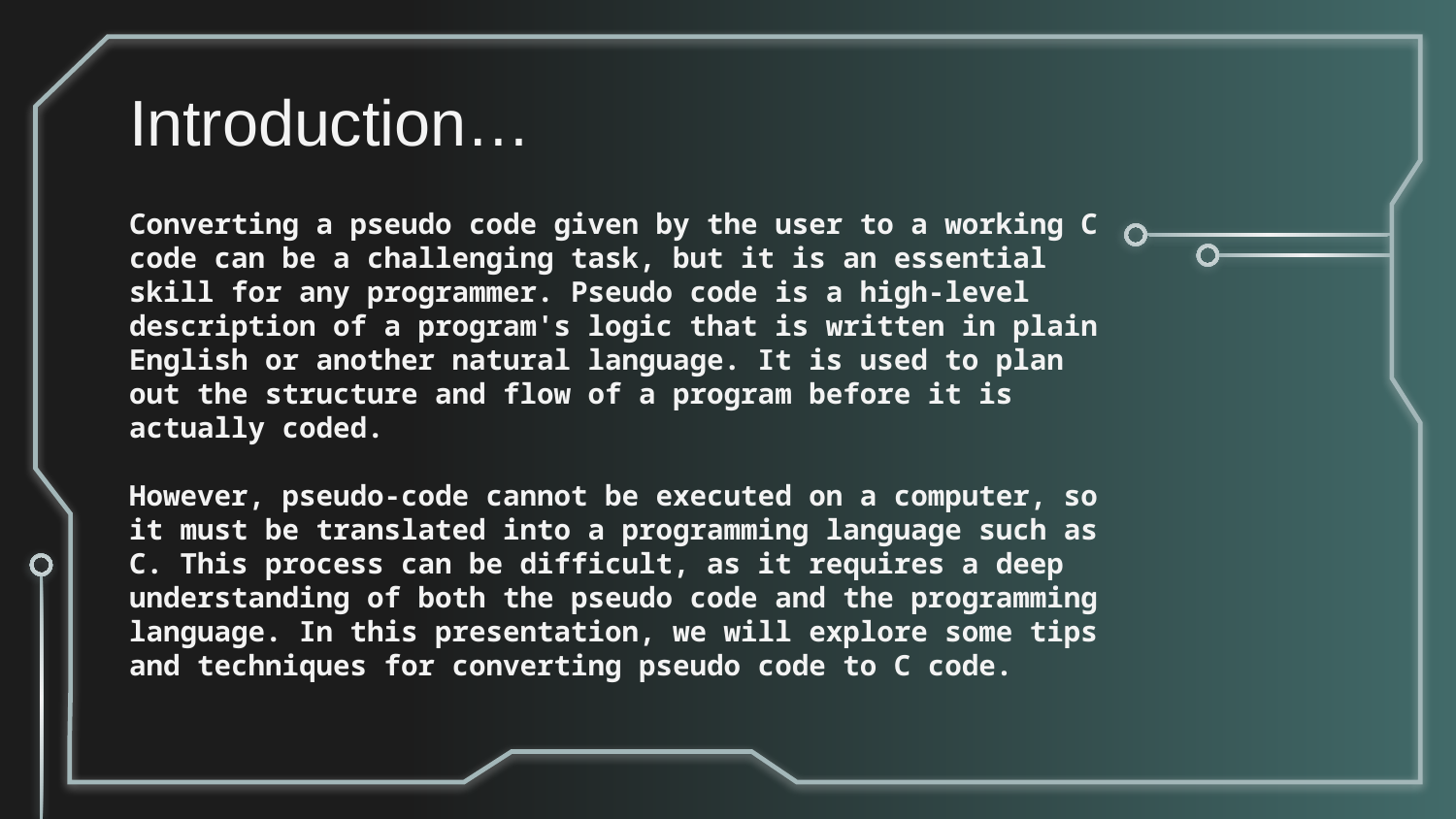

# Introduction…
Converting a pseudo code given by the user to a working C code can be a challenging task, but it is an essential skill for any programmer. Pseudo code is a high-level description of a program's logic that is written in plain English or another natural language. It is used to plan out the structure and flow of a program before it is actually coded.

However, pseudo-code cannot be executed on a computer, so it must be translated into a programming language such as C. This process can be difficult, as it requires a deep understanding of both the pseudo code and the programming language. In this presentation, we will explore some tips and techniques for converting pseudo code to C code.